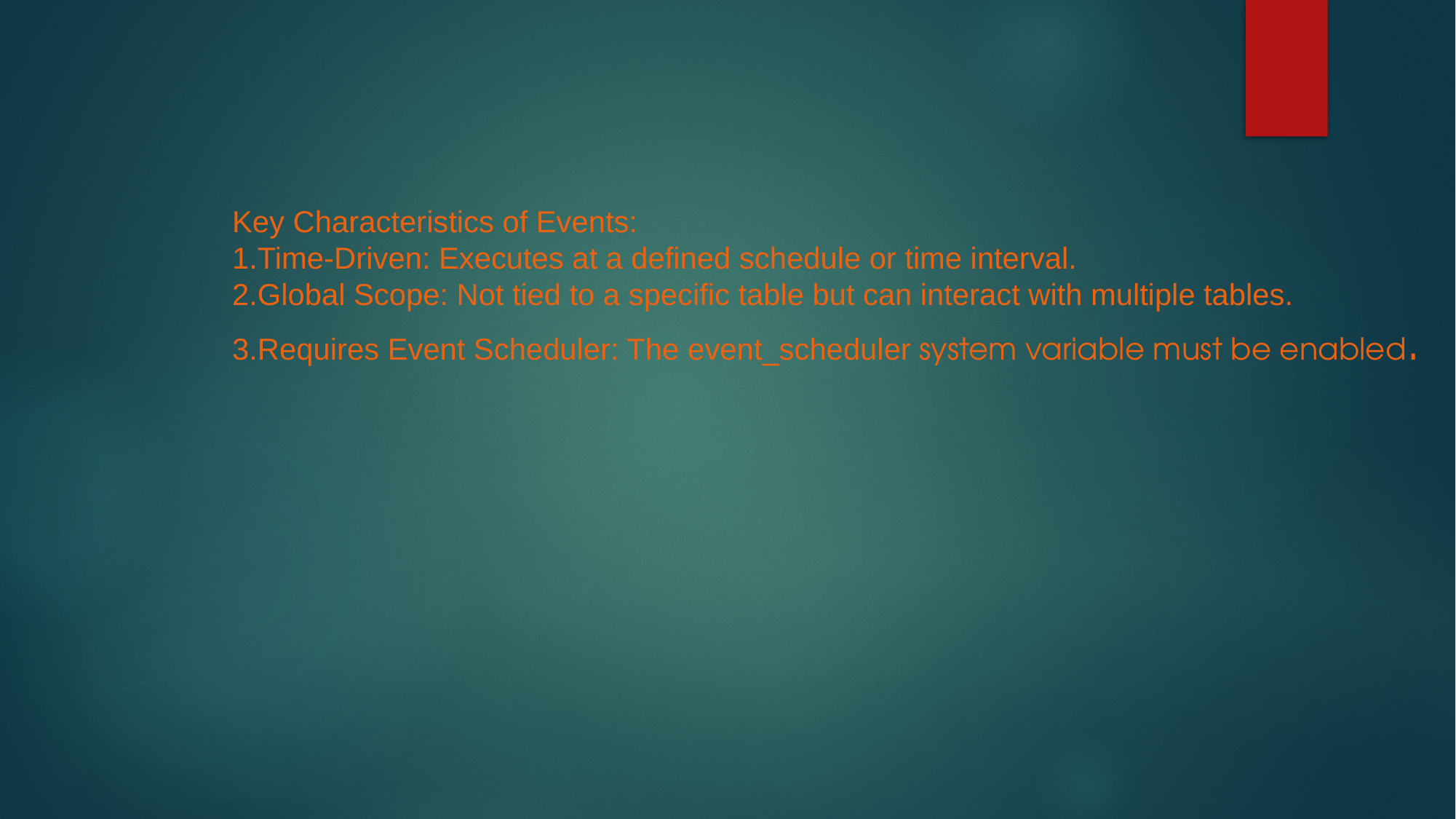

Key Characteristics of Events:
Time-Driven: Executes at a defined schedule or time interval.
Global Scope: Not tied to a specific table but can interact with multiple tables.
Requires Event Scheduler: The event_scheduler system variable must be enabled.